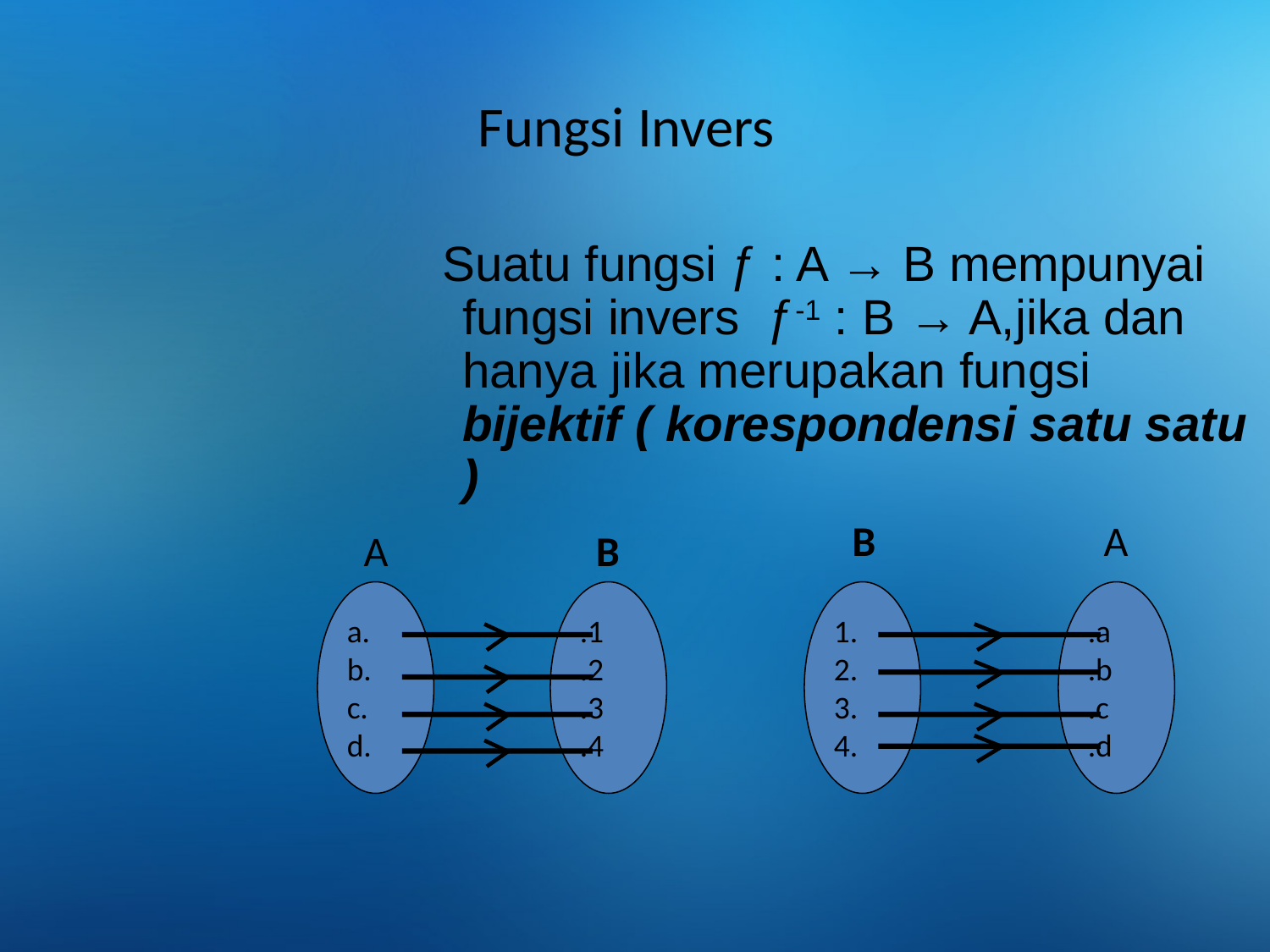

Fungsi Invers
  Suatu fungsi ƒ : A → B mempunyai fungsi invers  ƒ-1 : B → A,jika dan hanya jika merupakan fungsi bijektif ( korespondensi satu satu )
B
A
A
B
a.
b.
c.
d.
.1
.2
.3
.4
1.
2.
3.
4.
.a
.b
.c
.d